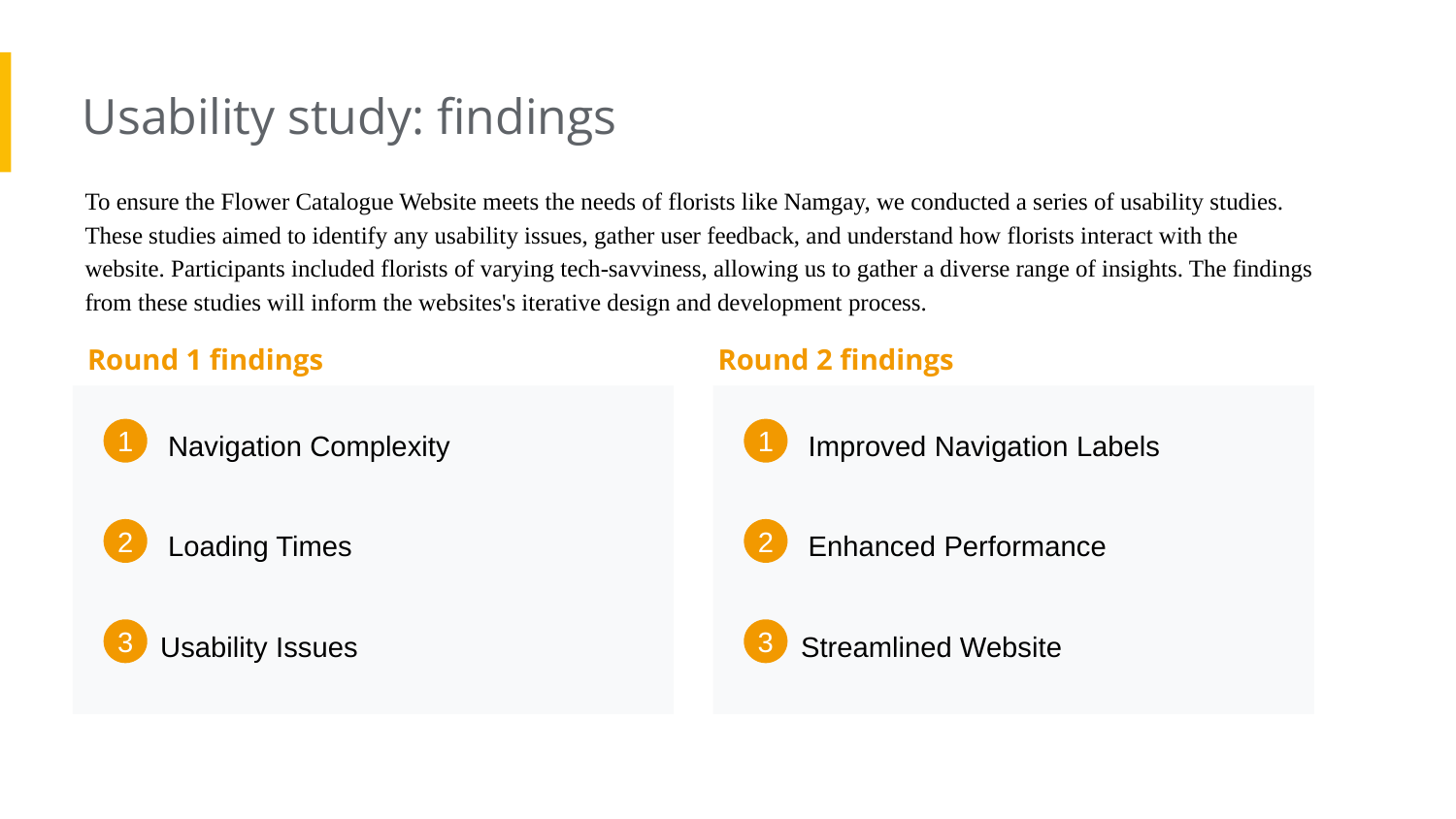

Usability study: findings
To ensure the Flower Catalogue Website meets the needs of florists like Namgay, we conducted a series of usability studies. These studies aimed to identify any usability issues, gather user feedback, and understand how florists interact with the website. Participants included florists of varying tech-savviness, allowing us to gather a diverse range of insights. The findings from these studies will inform the websites's iterative design and development process.
Round 1 findings
Round 2 findings

Navigation Complexity
Improved Navigation Labels
1
1
Loading Times
Enhanced Performance
2
2
Usability Issues
Streamlined Website
3
3